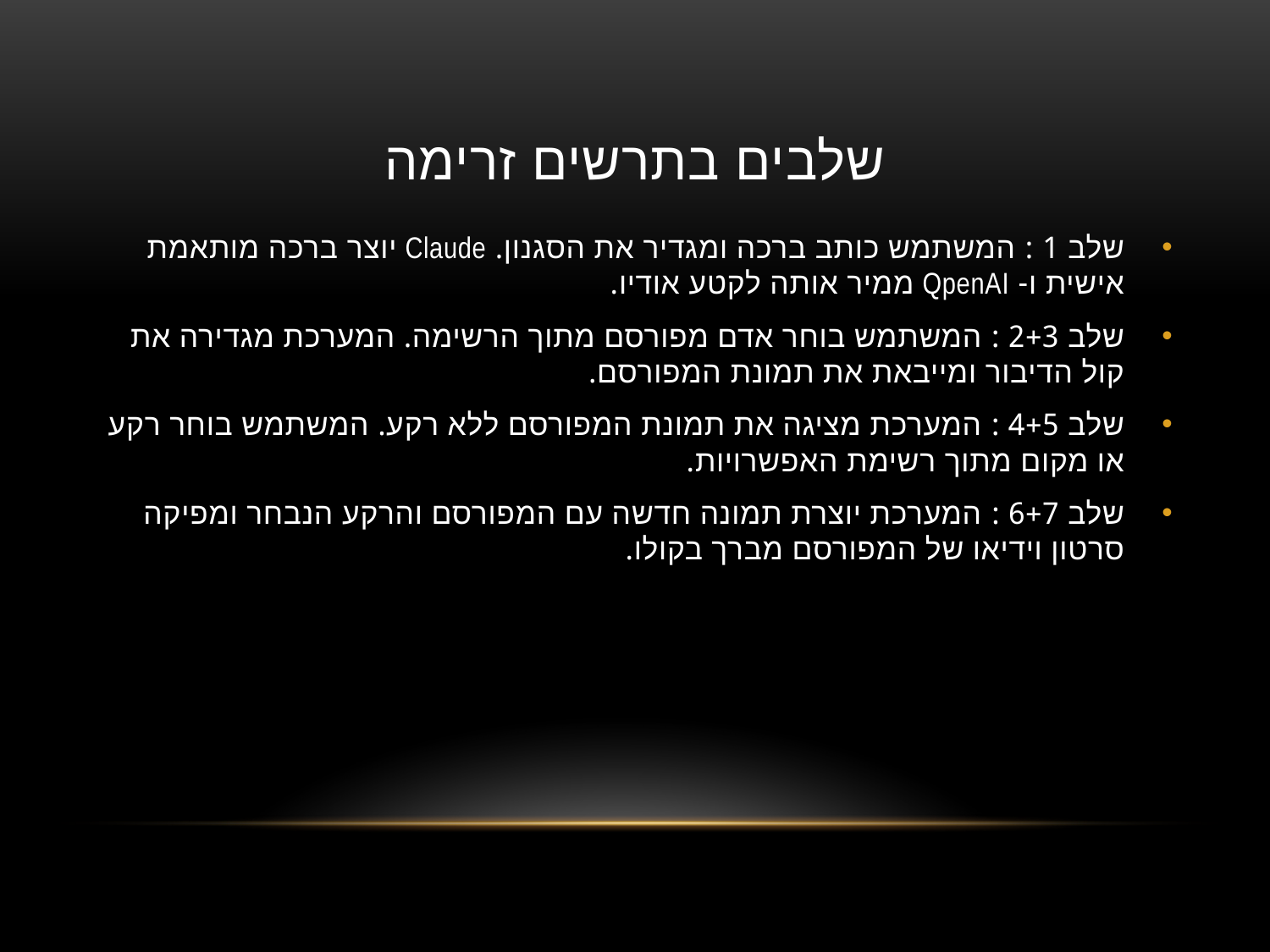

# שלבים בתרשים זרימה
שלב 1 : המשתמש כותב ברכה ומגדיר את הסגנון. Claude יוצר ברכה מותאמת אישית ו- QpenAI ממיר אותה לקטע אודיו.
שלב 2+3 : המשתמש בוחר אדם מפורסם מתוך הרשימה. המערכת מגדירה את קול הדיבור ומייבאת את תמונת המפורסם.
שלב 4+5 : המערכת מציגה את תמונת המפורסם ללא רקע. המשתמש בוחר רקע או מקום מתוך רשימת האפשרויות.
שלב 6+7 : המערכת יוצרת תמונה חדשה עם המפורסם והרקע הנבחר ומפיקה סרטון וידיאו של המפורסם מברך בקולו.